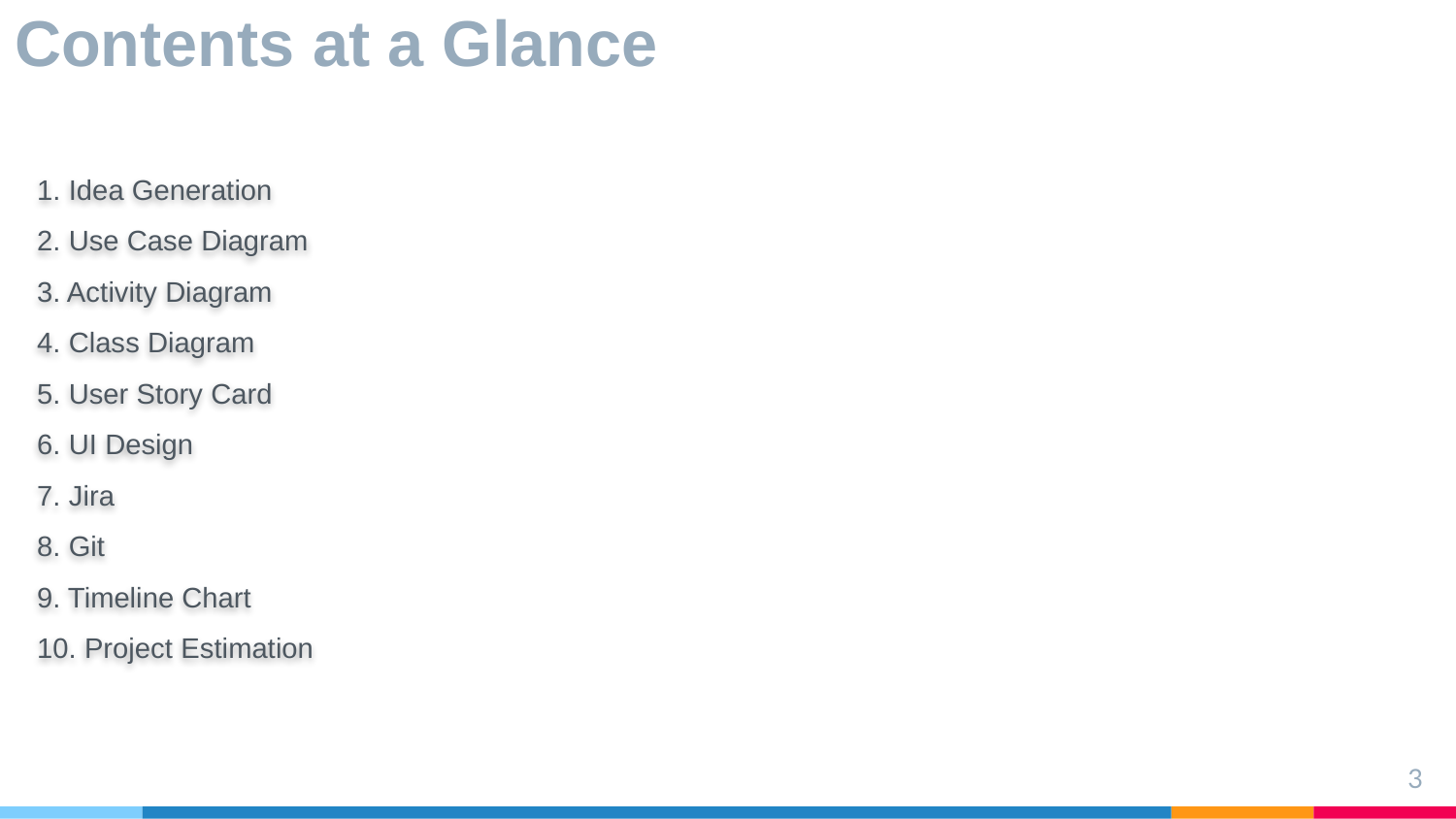

# Contents at a Glance
1. Idea Generation
2. Use Case Diagram
3. Activity Diagram
4. Class Diagram
5. User Story Card
6. UI Design
7. Jira
8. Git
9. Timeline Chart
10. Project Estimation
3